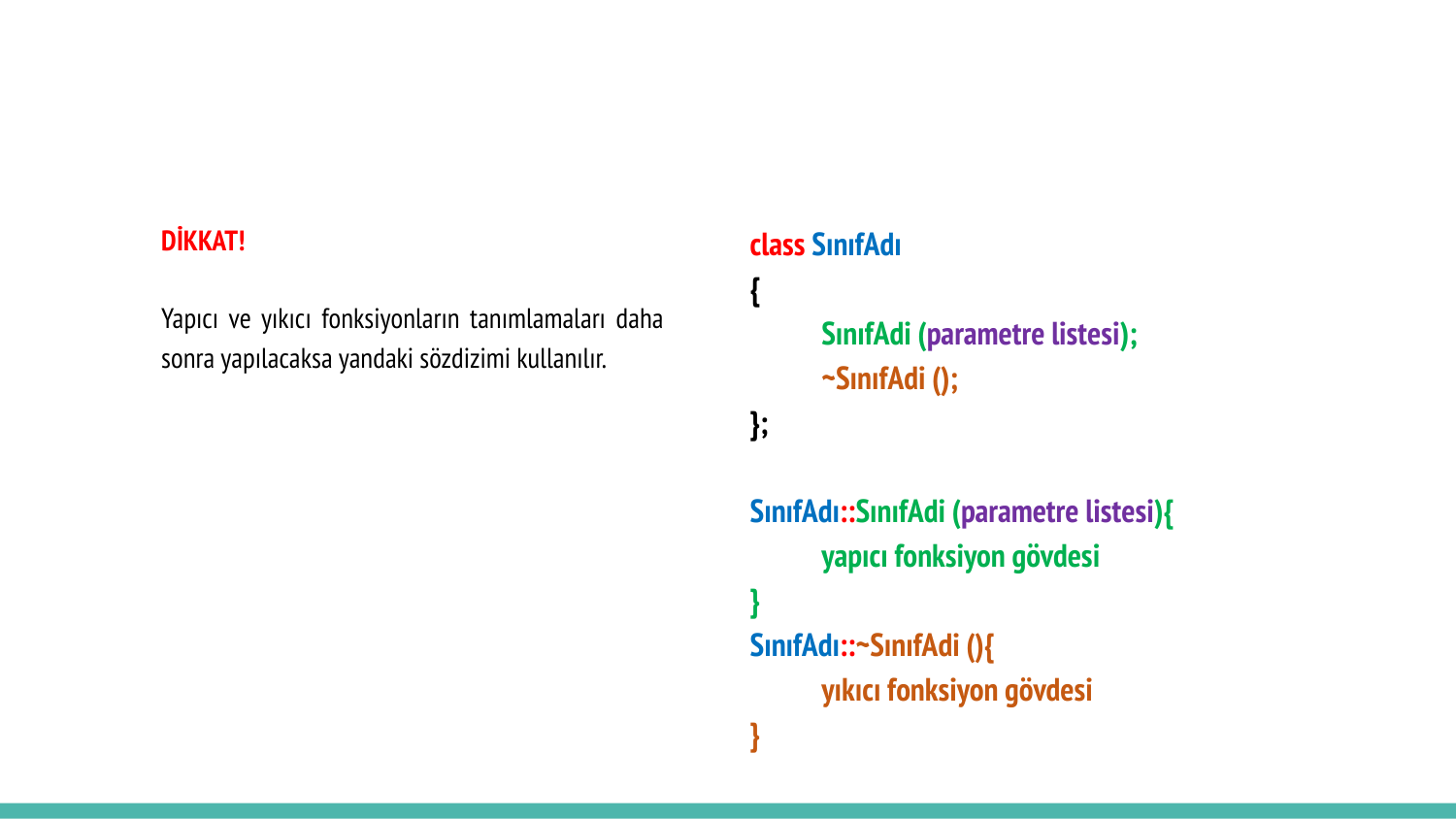

DİKKAT!

Yapıcı ve yıkıcı fonksiyonların tanımlamaları daha sonra yapılacaksa yandaki sözdizimi kullanılır.

class SınıfAdı
{
SınıfAdi (parametre listesi);
~SınıfAdi ();
};

SınıfAdı::SınıfAdi (parametre listesi){
yapıcı fonksiyon gövdesi
}
SınıfAdı::~SınıfAdi (){
yıkıcı fonksiyon gövdesi
}